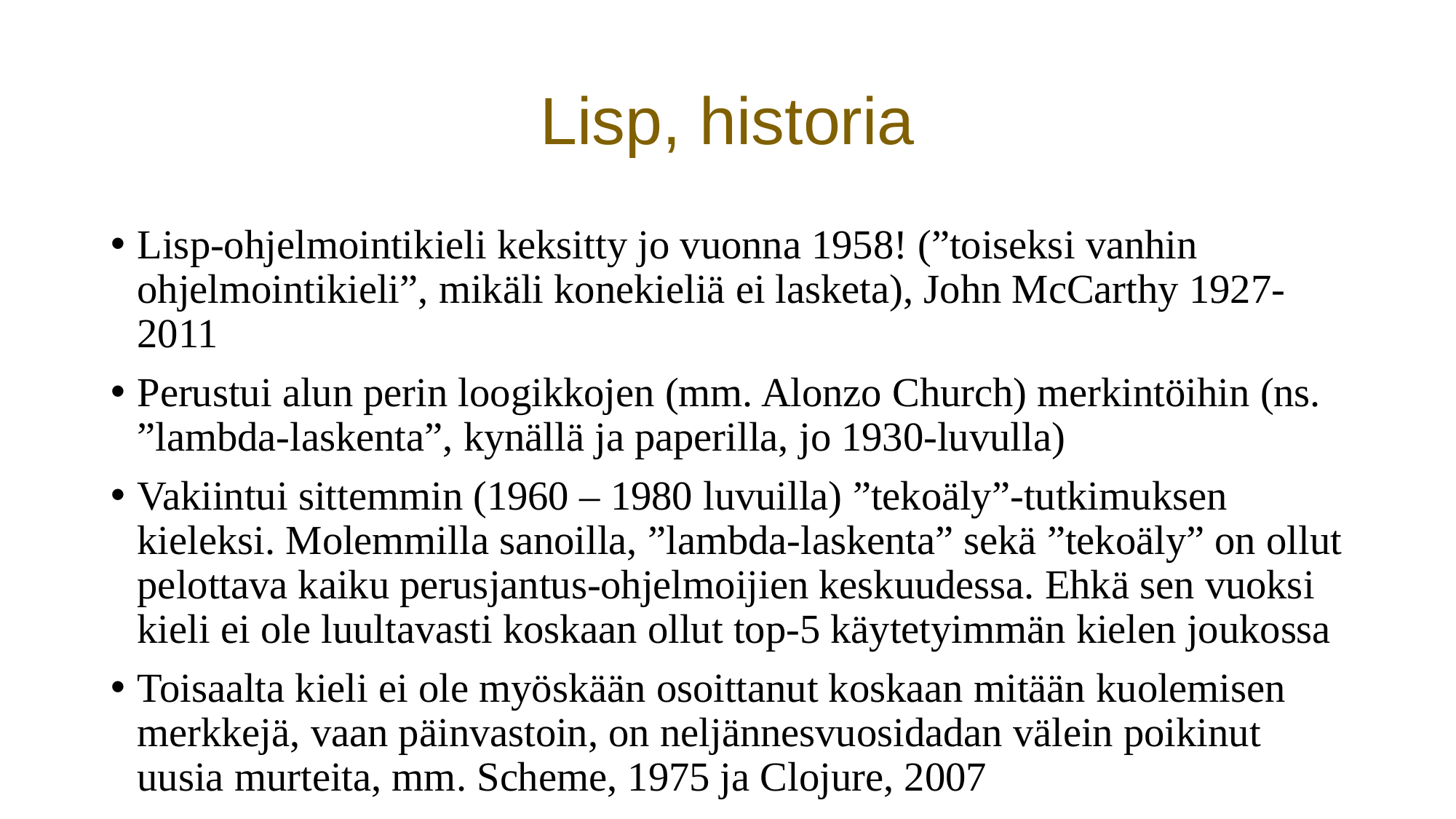

# Lisp, historia
Lisp-ohjelmointikieli keksitty jo vuonna 1958! (”toiseksi vanhin ohjelmointikieli”, mikäli konekieliä ei lasketa), John McCarthy 1927-2011
Perustui alun perin loogikkojen (mm. Alonzo Church) merkintöihin (ns. ”lambda-laskenta”, kynällä ja paperilla, jo 1930-luvulla)
Vakiintui sittemmin (1960 – 1980 luvuilla) ”tekoäly”-tutkimuksen kieleksi. Molemmilla sanoilla, ”lambda-laskenta” sekä ”tekoäly” on ollut pelottava kaiku perusjantus-ohjelmoijien keskuudessa. Ehkä sen vuoksi kieli ei ole luultavasti koskaan ollut top-5 käytetyimmän kielen joukossa
Toisaalta kieli ei ole myöskään osoittanut koskaan mitään kuolemisen merkkejä, vaan päinvastoin, on neljännesvuosidadan välein poikinut uusia murteita, mm. Scheme, 1975 ja Clojure, 2007